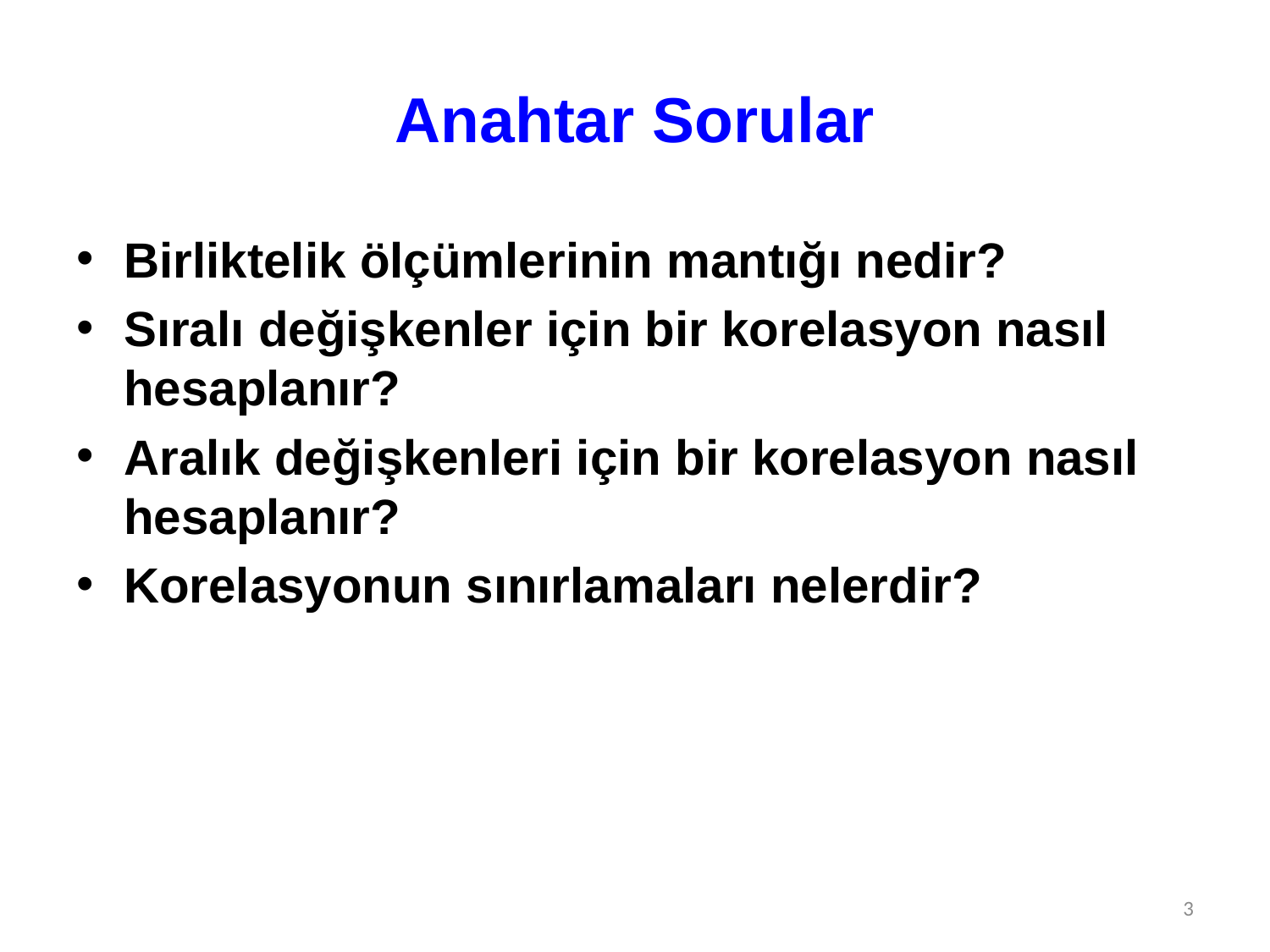

# Anahtar Sorular
Birliktelik ölçümlerinin mantığı nedir?
Sıralı değişkenler için bir korelasyon nasıl hesaplanır?
Aralık değişkenleri için bir korelasyon nasıl hesaplanır?
Korelasyonun sınırlamaları nelerdir?
3